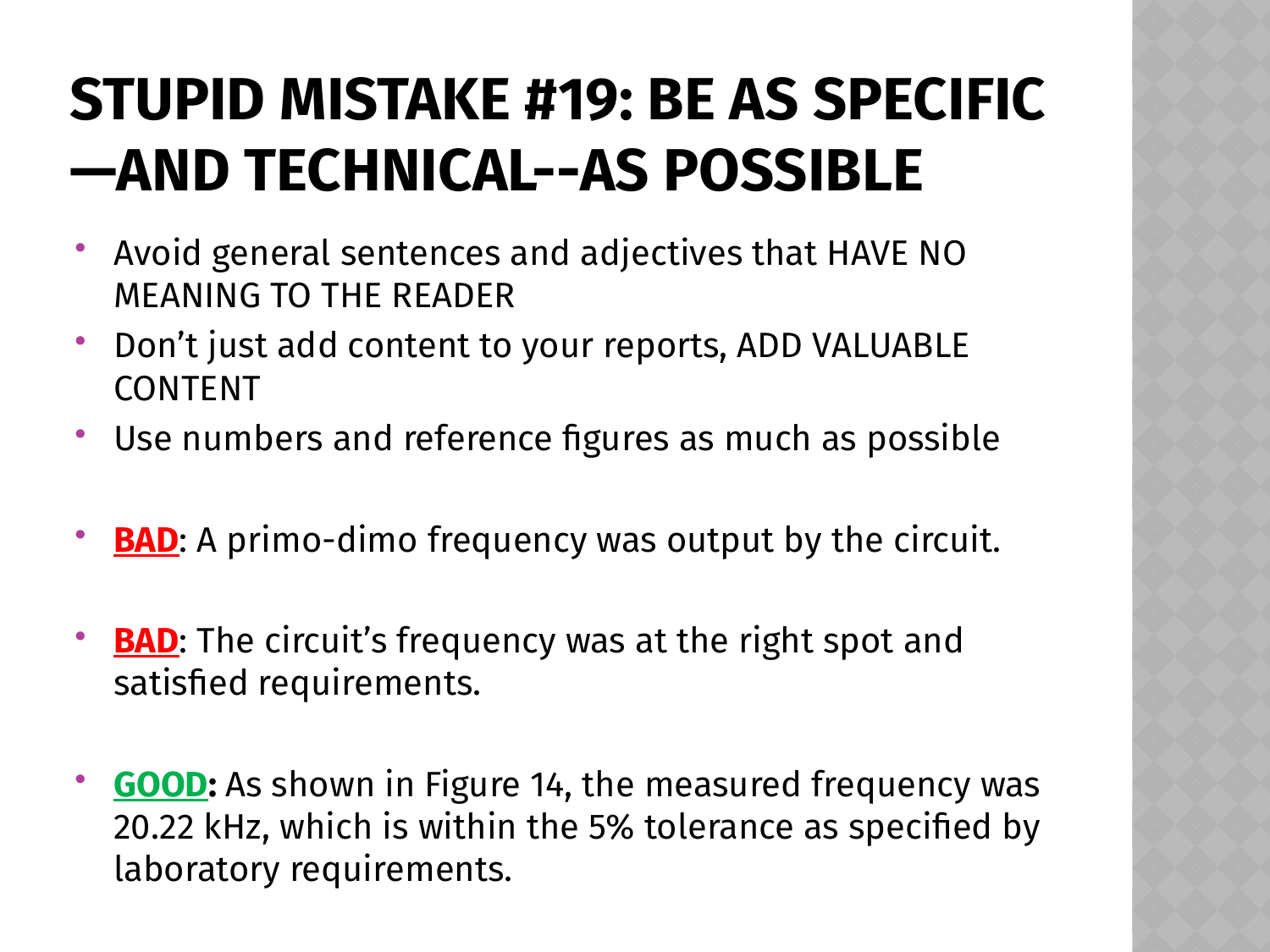

# STUPID MISTAKE #19: be as specific—and technical--as possible
Avoid general sentences and adjectives that HAVE NO MEANING TO THE READER
Don’t just add content to your reports, ADD VALUABLE CONTENT
Use numbers and reference figures as much as possible

BAD: A primo-dimo frequency was output by the circuit.

BAD: The circuit’s frequency was at the right spot and satisfied requirements.

GOOD: As shown in Figure 14, the measured frequency was 20.22 kHz, which is within the 5% tolerance as specified by laboratory requirements.